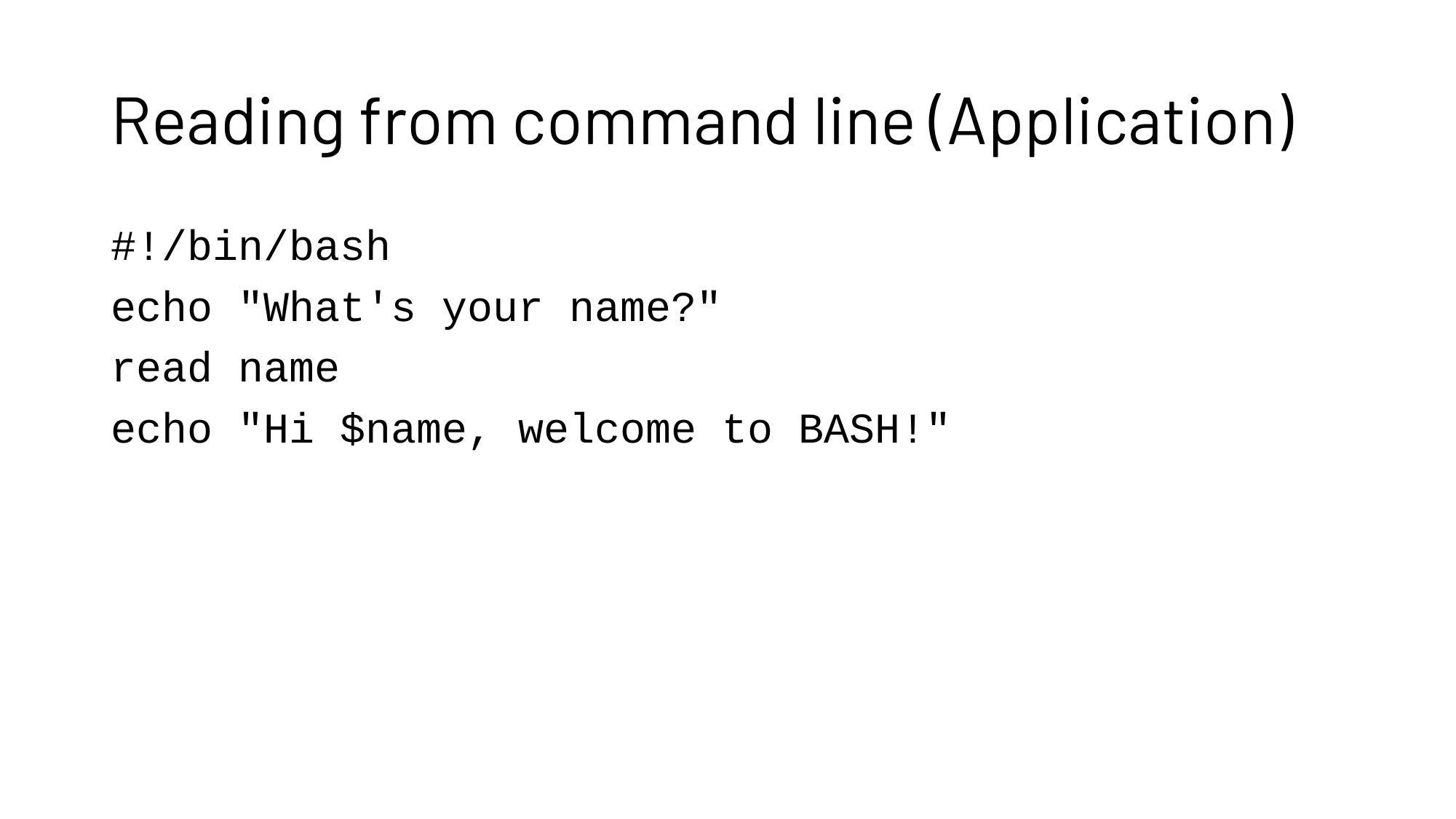

# Reading from command line (Application)
#!/bin/bash
echo "What's your name?"
read name
echo "Hi $name, welcome to BASH!"